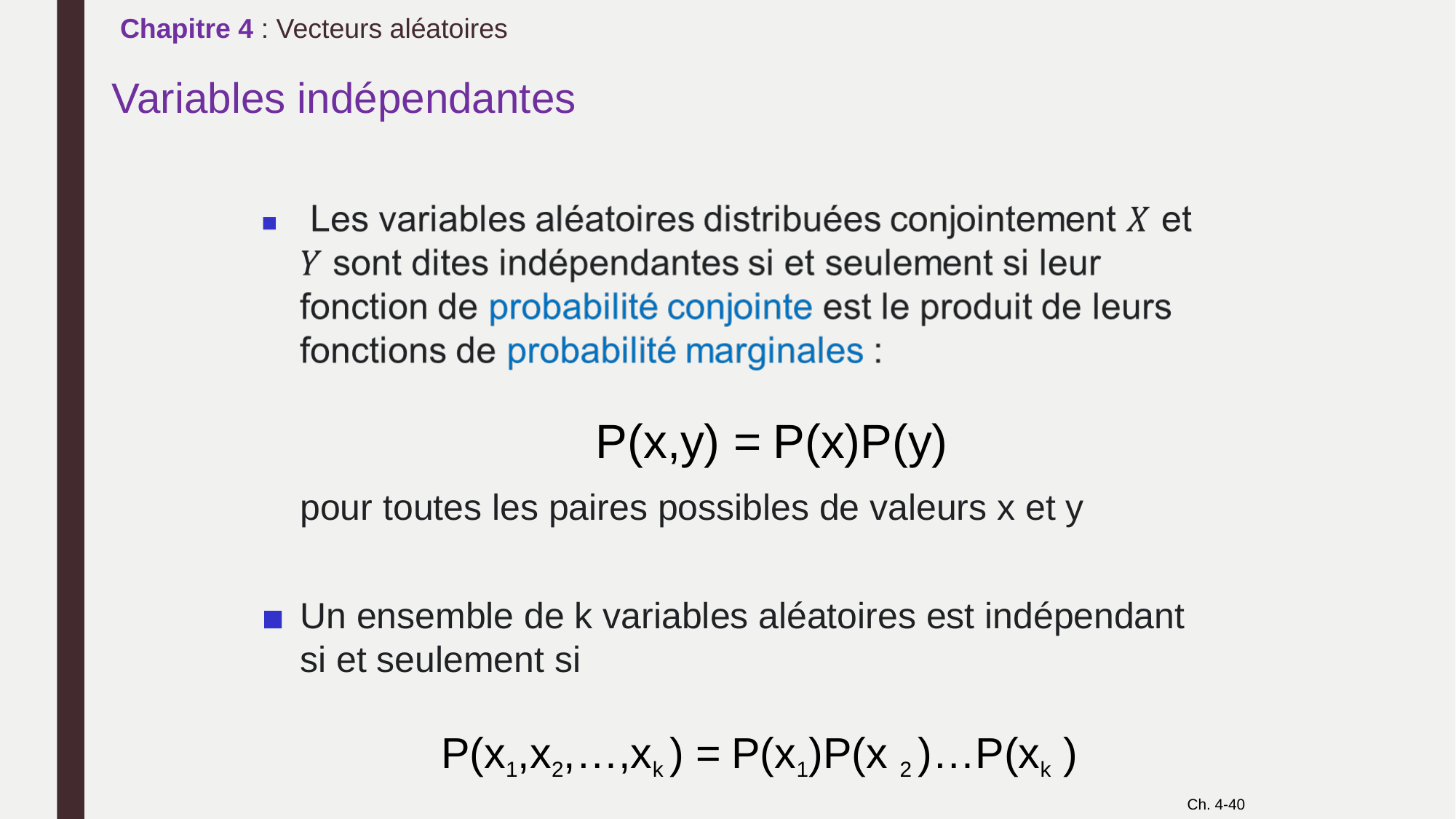

Chapitre 4 : Vecteurs aléatoires

# Variables indépendantes

P(x,y) = P(x)P(y)
pour toutes les paires possibles de valeurs x et y

Un ensemble de k variables aléatoires est indépendant si et seulement si

P(x1,x2,…,xk ) = P(x1)P(x 2 )…P(xk  )
Ch. 4-40